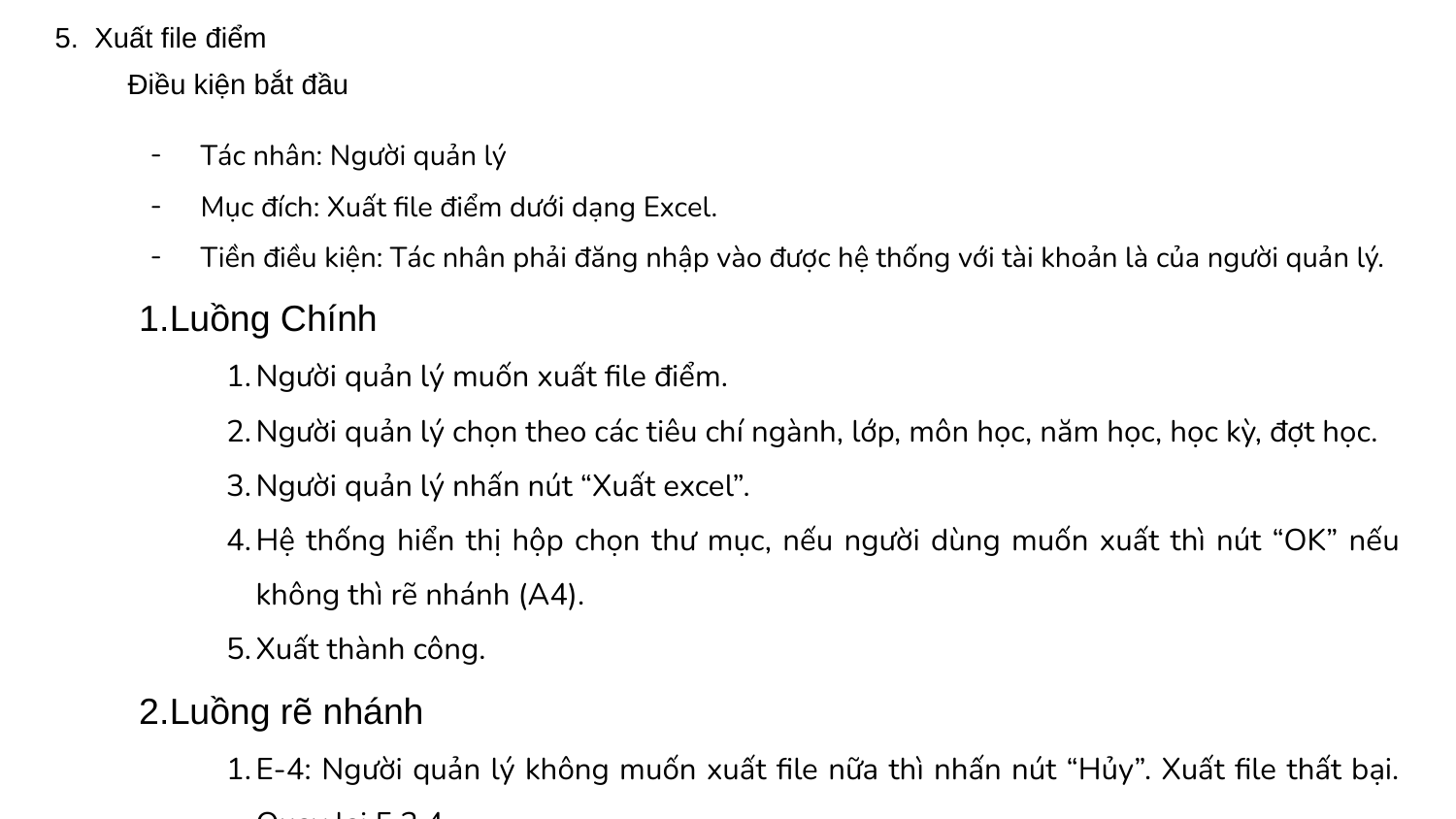

5.  Xuất file điểm
Điều kiện bắt đầu
Tác nhân: Người quản lý
Mục đích: Xuất file điểm dưới dạng Excel.
Tiền điều kiện: Tác nhân phải đăng nhập vào được hệ thống với tài khoản là của người quản lý.
Luồng Chính
Người quản lý muốn xuất file điểm.
Người quản lý chọn theo các tiêu chí ngành, lớp, môn học, năm học, học kỳ, đợt học.
Người quản lý nhấn nút “Xuất excel”.
Hệ thống hiển thị hộp chọn thư mục, nếu người dùng muốn xuất thì nút “OK” nếu không thì rẽ nhánh (A4).
Xuất thành công.
Luồng rẽ nhánh
E-4: Người quản lý không muốn xuất file nữa thì nhấn nút “Hủy”. Xuất file thất bại. Quay lại 5.2.4.